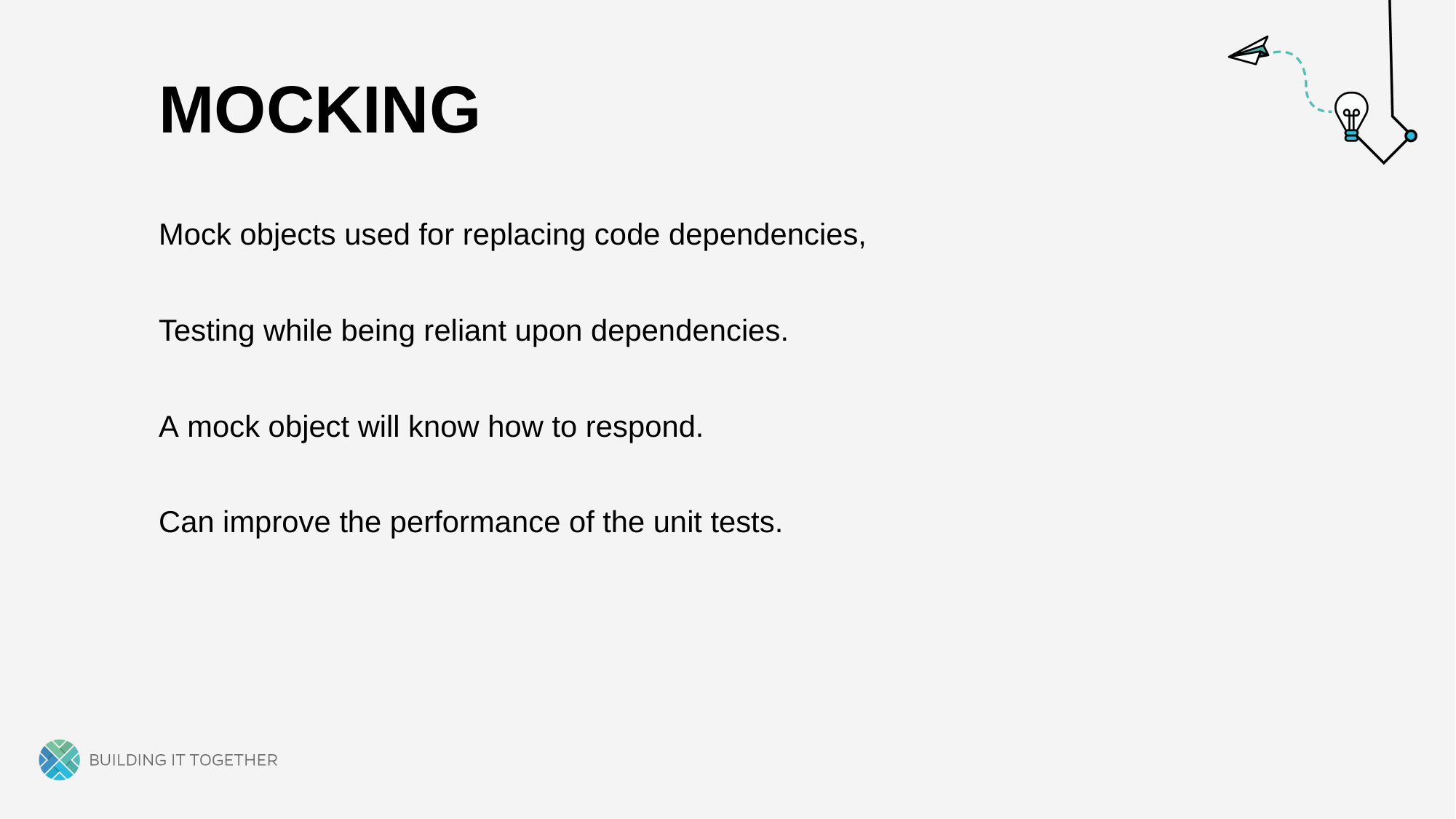

# mocking
Mock objects used for replacing code dependencies,

Testing while being reliant upon dependencies.

A mock object will know how to respond.

Can improve the performance of the unit tests.